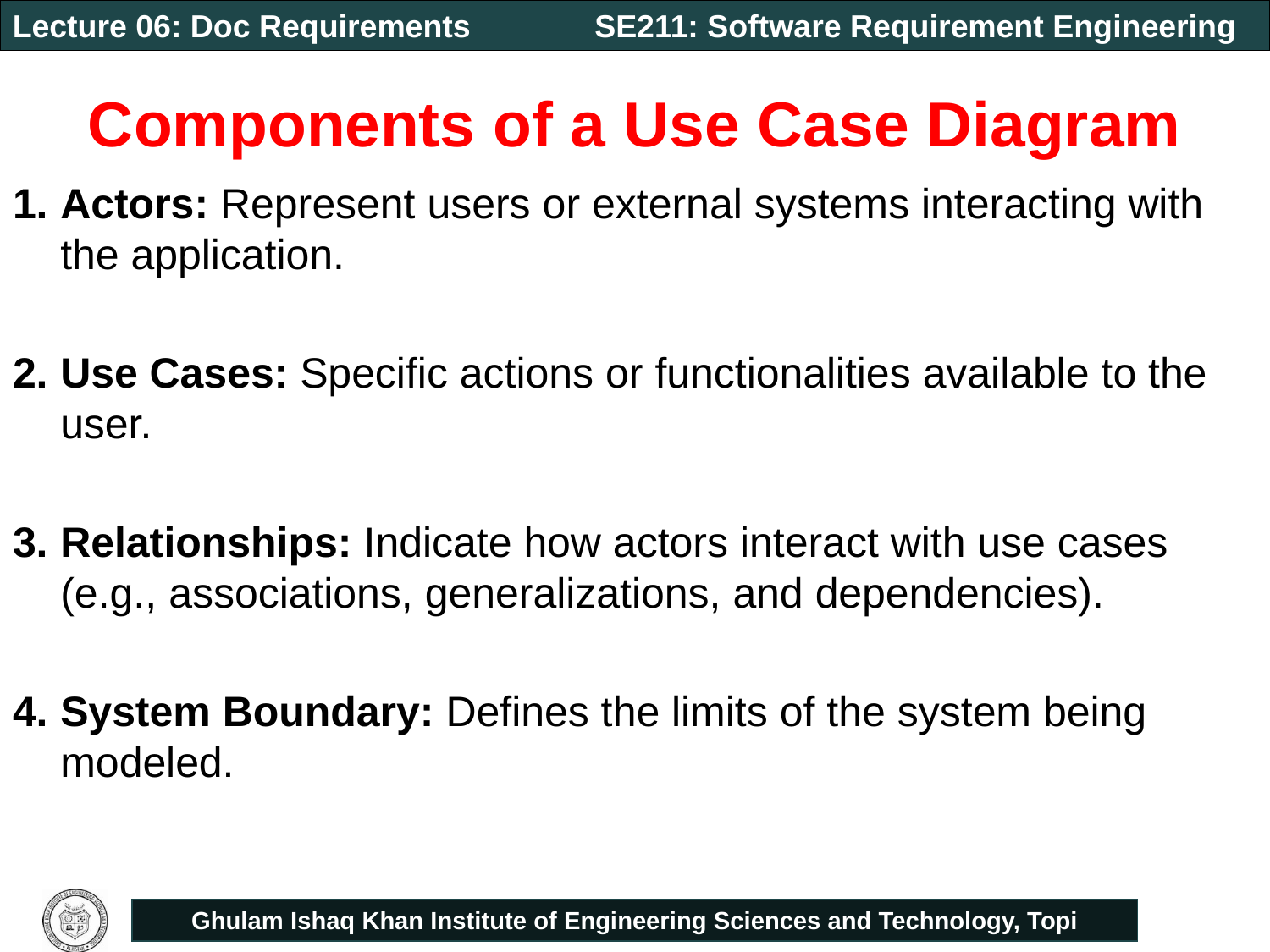

# Components of a Use Case Diagram
Actors: Represent users or external systems interacting with the application.

Use Cases: Specific actions or functionalities available to the user.

Relationships: Indicate how actors interact with use cases (e.g., associations, generalizations, and dependencies).

System Boundary: Defines the limits of the system being modeled.